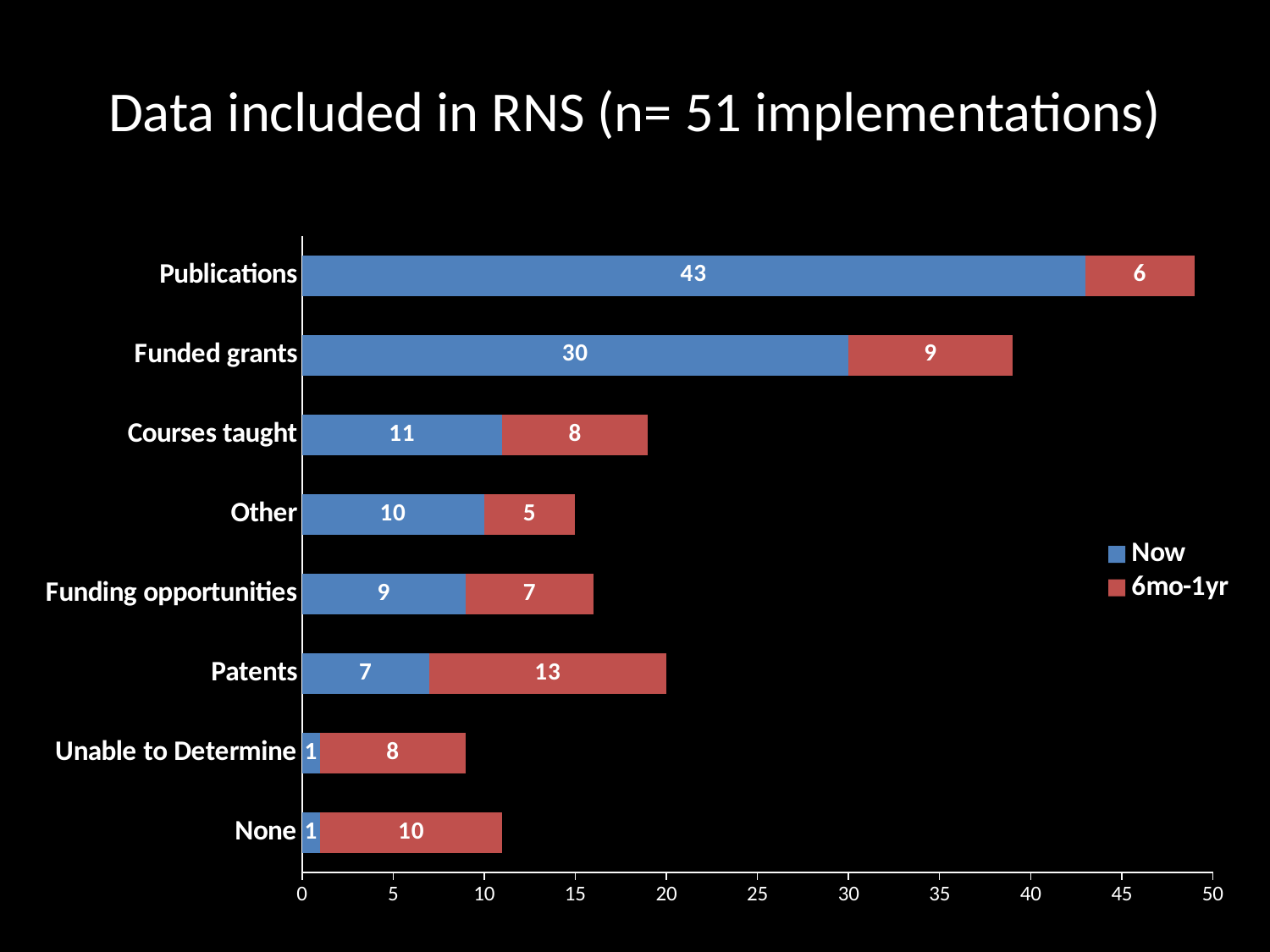

# Data included in RNS (n= 51 implementations)

### Chart

| Category | Now | 6mo-1yr |
|---|---|---|
| None | 1.0 | 10.0 |
| Unable to Determine | 1.0 | 8.0 |
| Patents | 7.0 | 13.0 |
| Funding opportunities | 9.0 | 7.0 |
| Other | 10.0 | 5.0 |
| Courses taught | 11.0 | 8.0 |
| Funded grants | 30.0 | 9.0 |
| Publications | 43.0 | 6.0 |